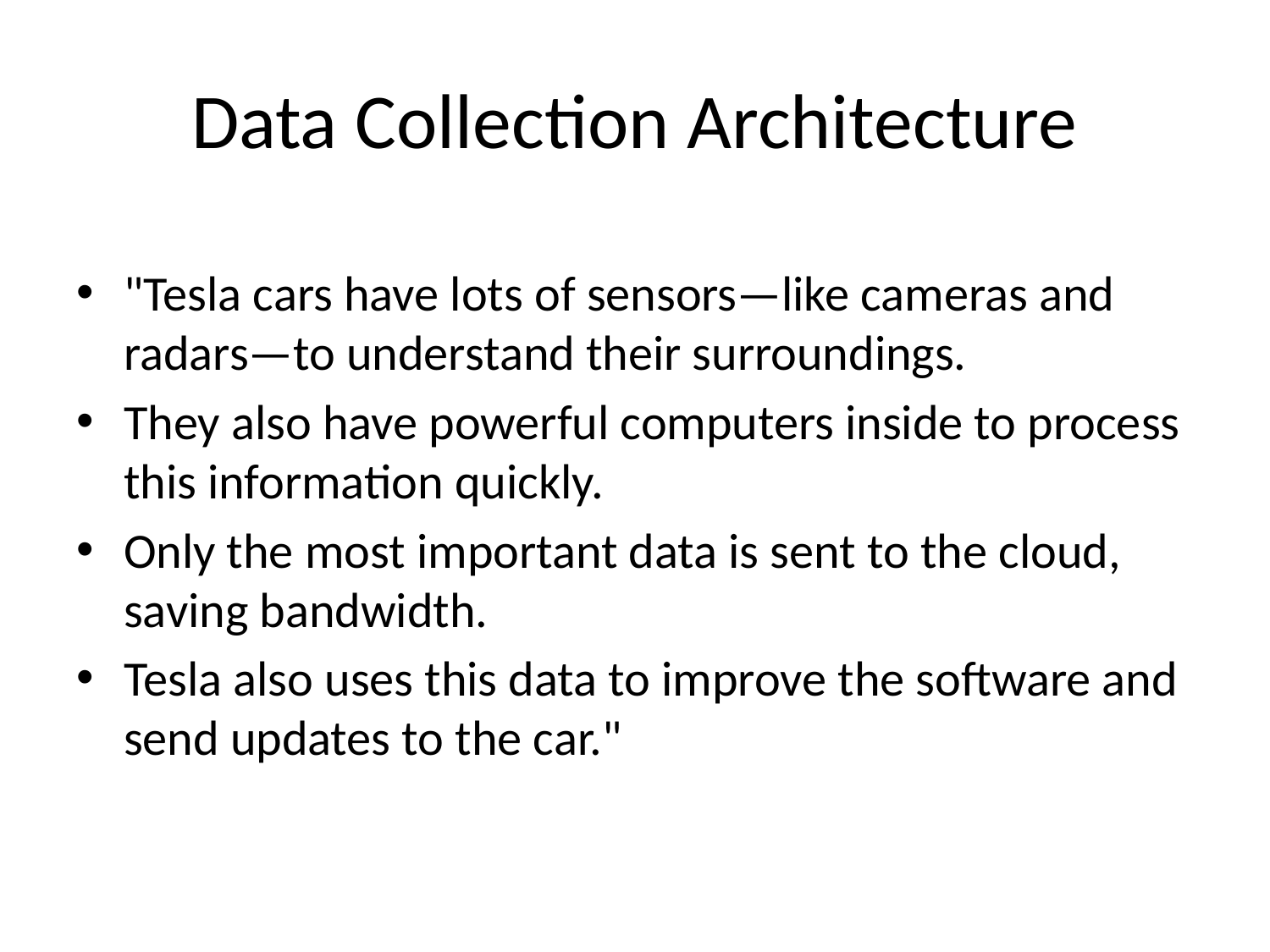

# Data Collection Architecture

"Tesla cars have lots of sensors—like cameras and radars—to understand their surroundings.
They also have powerful computers inside to process this information quickly.
Only the most important data is sent to the cloud, saving bandwidth.
Tesla also uses this data to improve the software and send updates to the car."